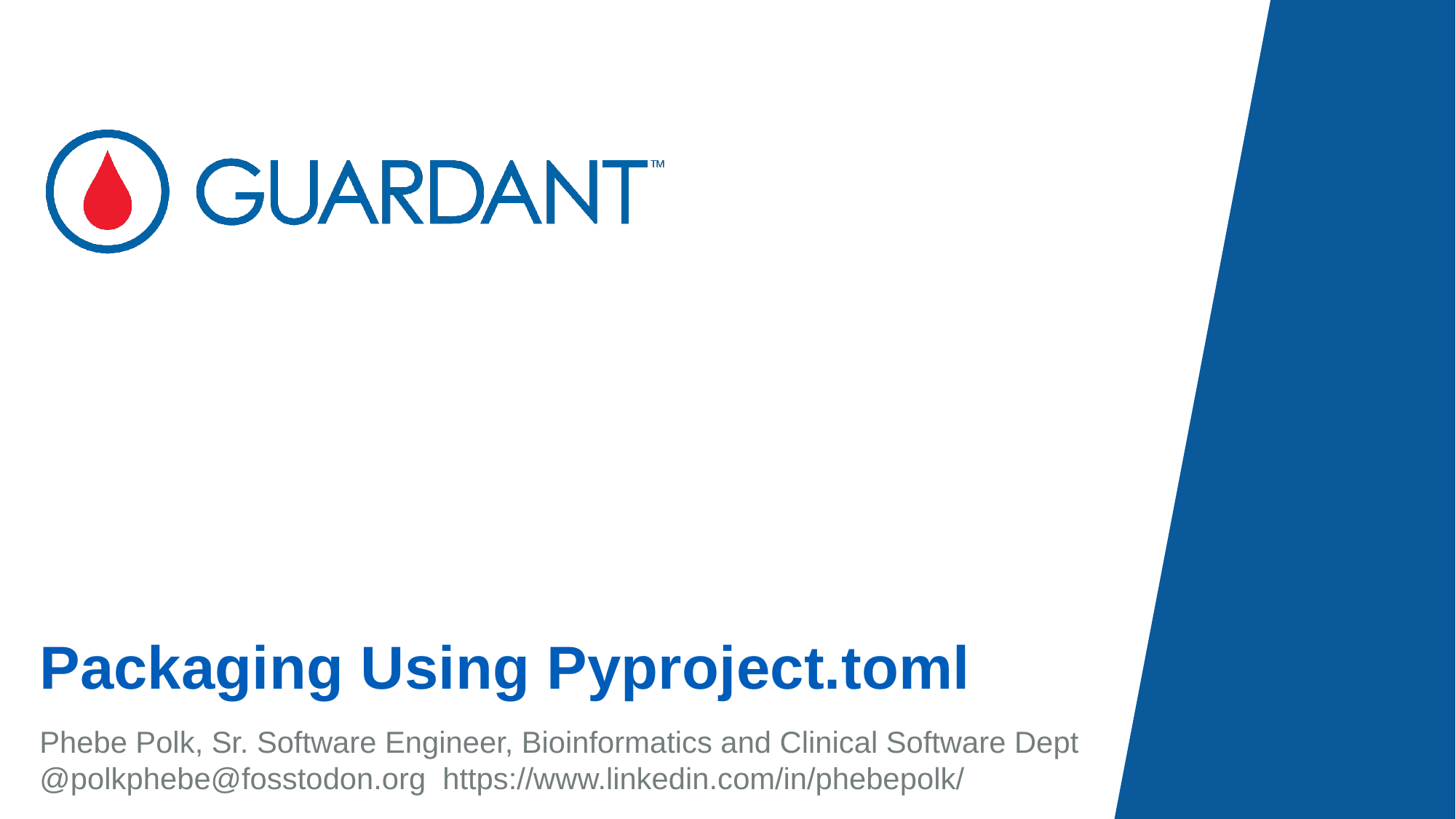

# Packaging Using Pyproject.toml
Phebe Polk, Sr. Software Engineer, Bioinformatics and Clinical Software Dept
@polkphebe@fosstodon.org  https://www.linkedin.com/in/phebepolk/